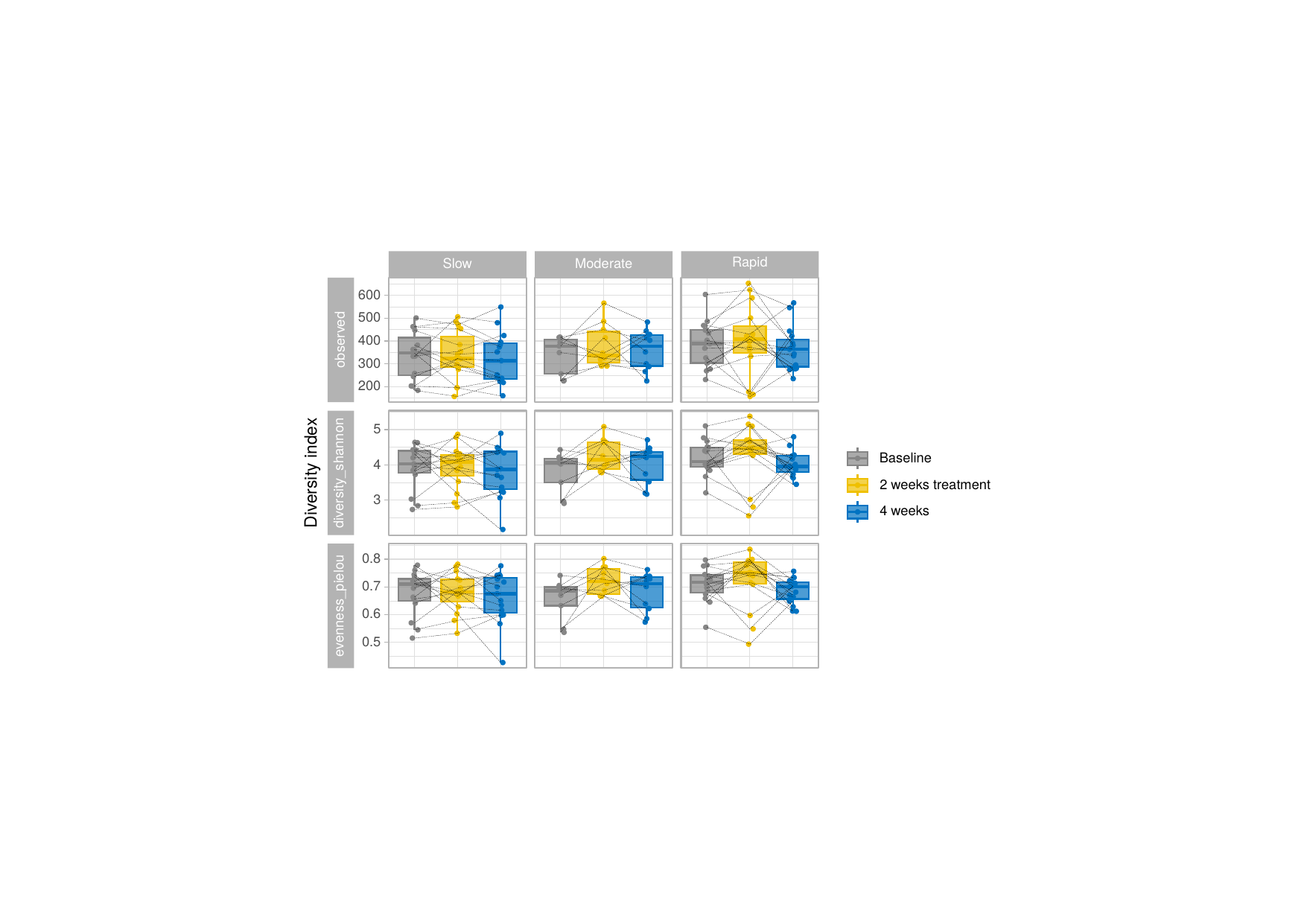

Rapid
Slow
Moderate

600

500

observed

400

300

200

5

Baseline

4

Diversity index

diversity_shannon

2 weeks treatment

3

4 weeks

0.8

0.7

evenness_pielou

0.6

0.5